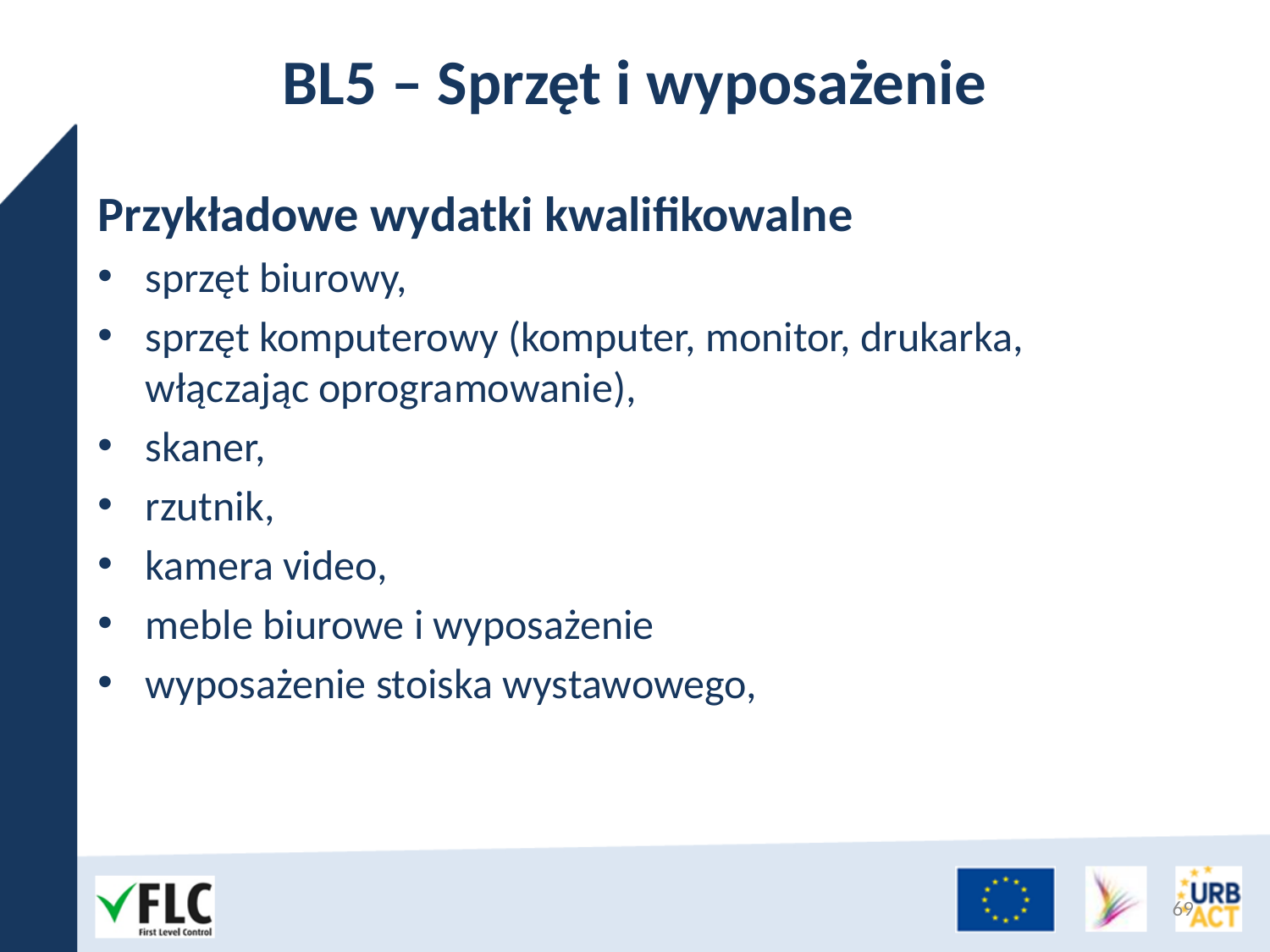

# BL5 – Sprzęt i wyposażenie
Przykładowe wydatki kwalifikowalne
sprzęt biurowy,
sprzęt komputerowy (komputer, monitor, drukarka, włączając oprogramowanie),
skaner,
rzutnik,
kamera video,
meble biurowe i wyposażenie
wyposażenie stoiska wystawowego,

69